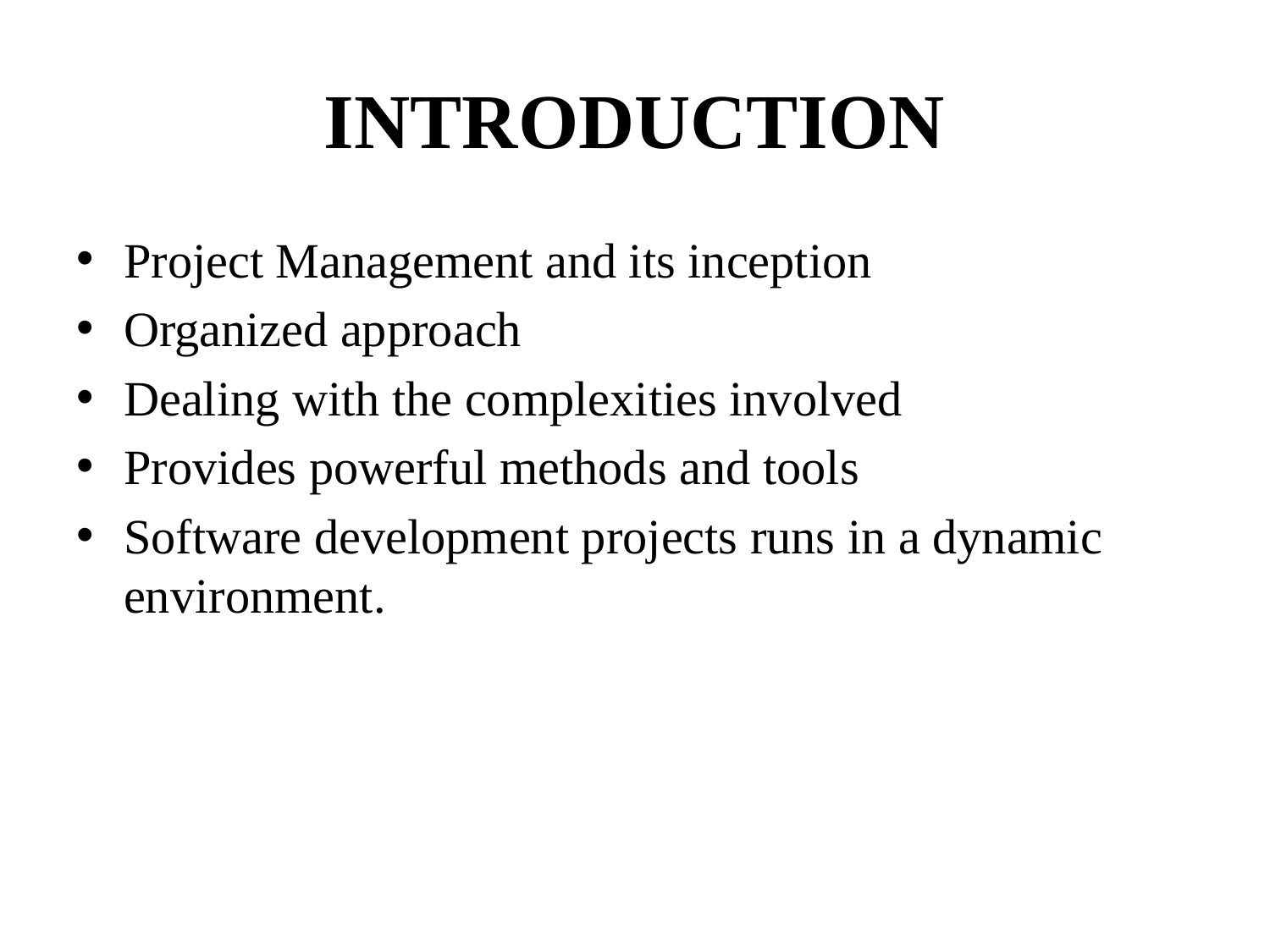

# INTRODUCTION
Project Management and its inception
Organized approach
Dealing with the complexities involved
Provides powerful methods and tools
Software development projects runs in a dynamic environment.